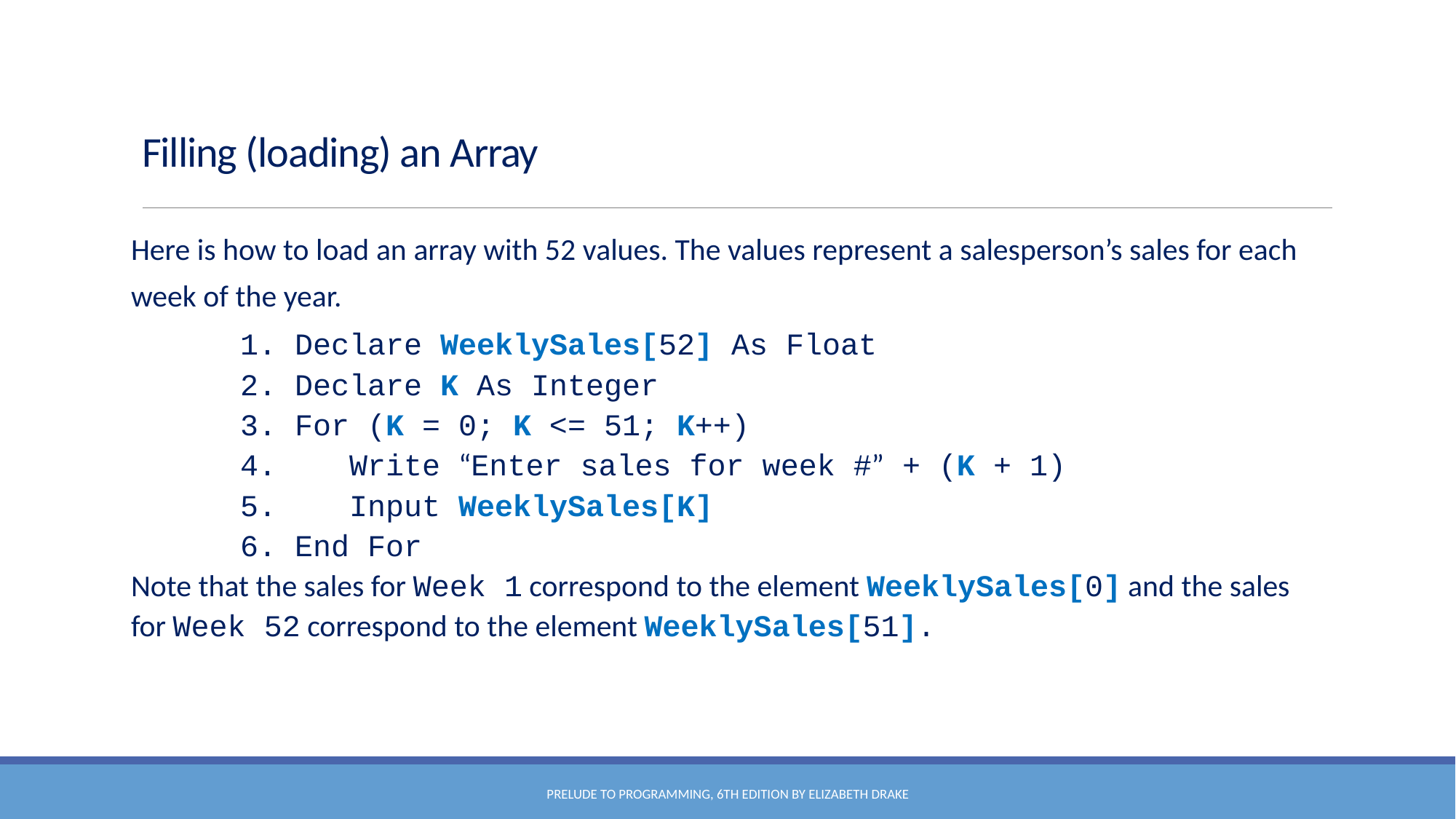

# Filling (loading) an Array
Here is how to load an array with 52 values. The values represent a salesperson’s sales for each week of the year.
	1. Declare WeeklySales[52] As Float
	2. Declare K As Integer
	3. For (K = 0; K <= 51; K++)
	4.	Write “Enter sales for week #” + (K + 1)
	5.	Input WeeklySales[K]
	6. End For
Note that the sales for Week 1 correspond to the element WeeklySales[0] and the sales for Week 52 correspond to the element WeeklySales[51].
Prelude to Programming, 6th edition by Elizabeth Drake